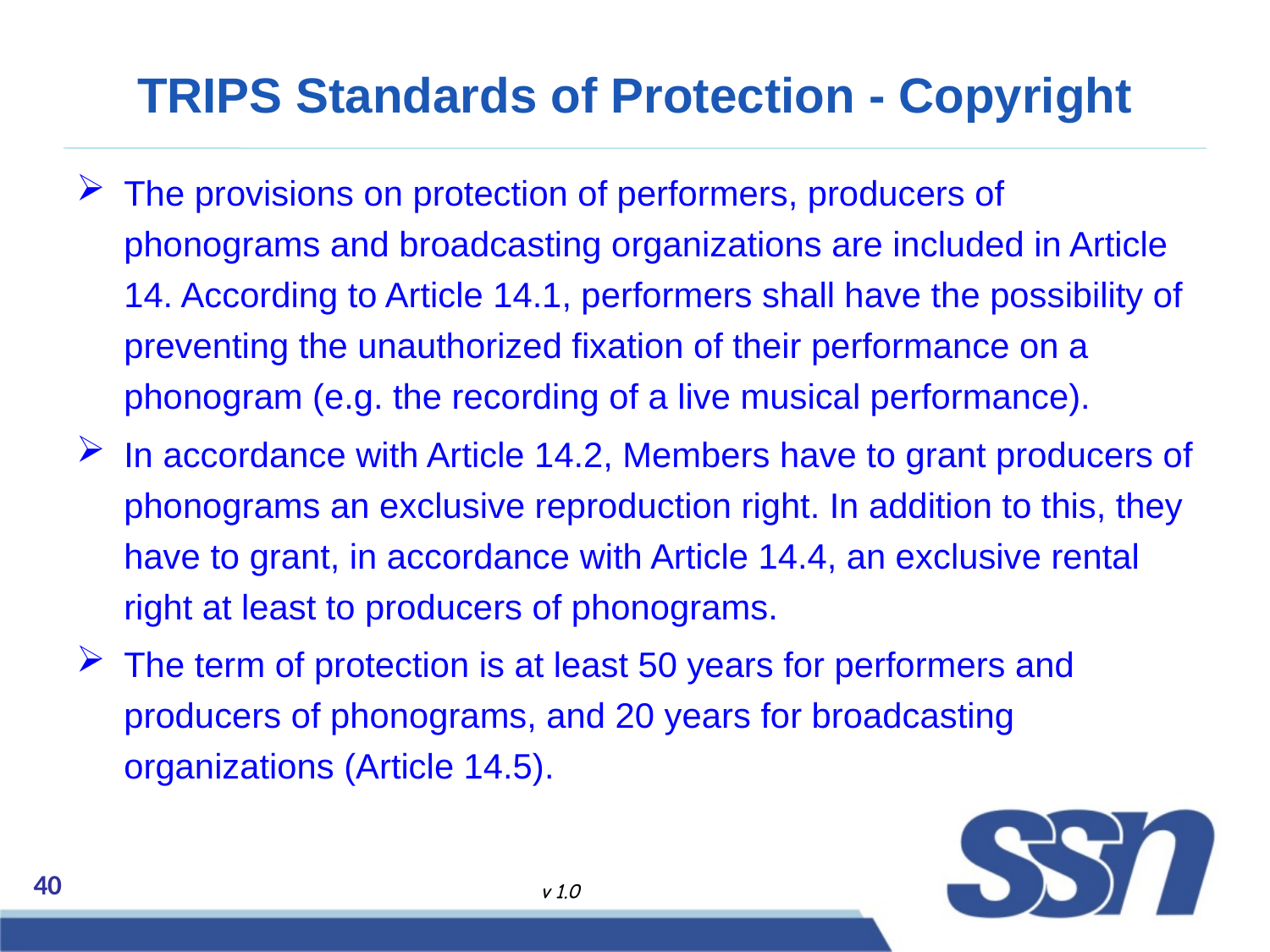

# TRIPS Standards of Protection - Copyright
The provisions on protection of performers, producers of phonograms and broadcasting organizations are included in Article 14. According to Article 14.1, performers shall have the possibility of preventing the unauthorized fixation of their performance on a phonogram (e.g. the recording of a live musical performance).
In accordance with Article 14.2, Members have to grant producers of phonograms an exclusive reproduction right. In addition to this, they have to grant, in accordance with Article 14.4, an exclusive rental right at least to producers of phonograms.
The term of protection is at least 50 years for performers and producers of phonograms, and 20 years for broadcasting organizations (Article 14.5).